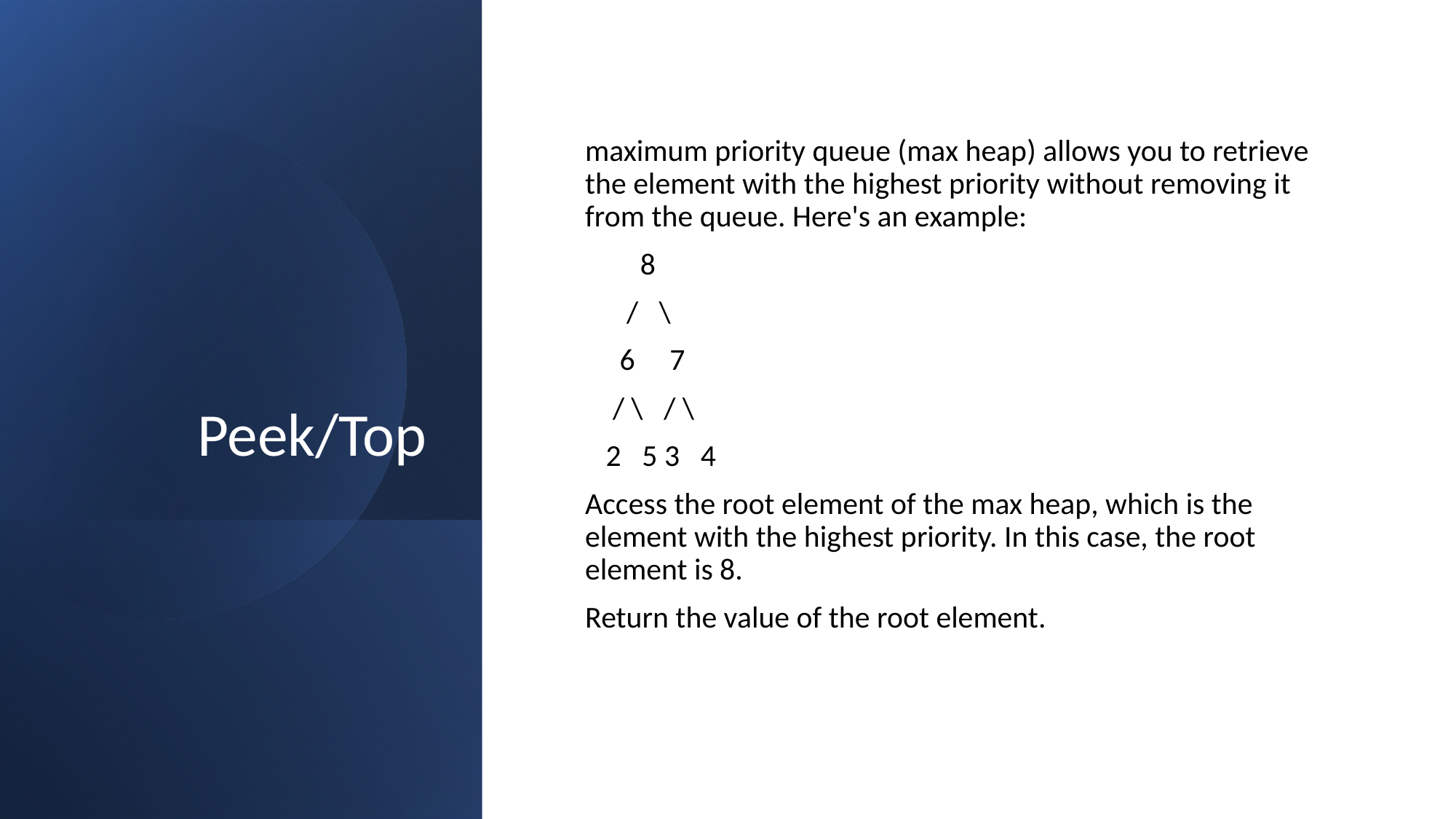

# Peek/Top
maximum priority queue (max heap) allows you to retrieve the element with the highest priority without removing it from the queue. Here's an example:
        8
      /   \
     6     7
    / \   / \
   2   5 3   4
Access the root element of the max heap, which is the element with the highest priority. In this case, the root element is 8.
Return the value of the root element.